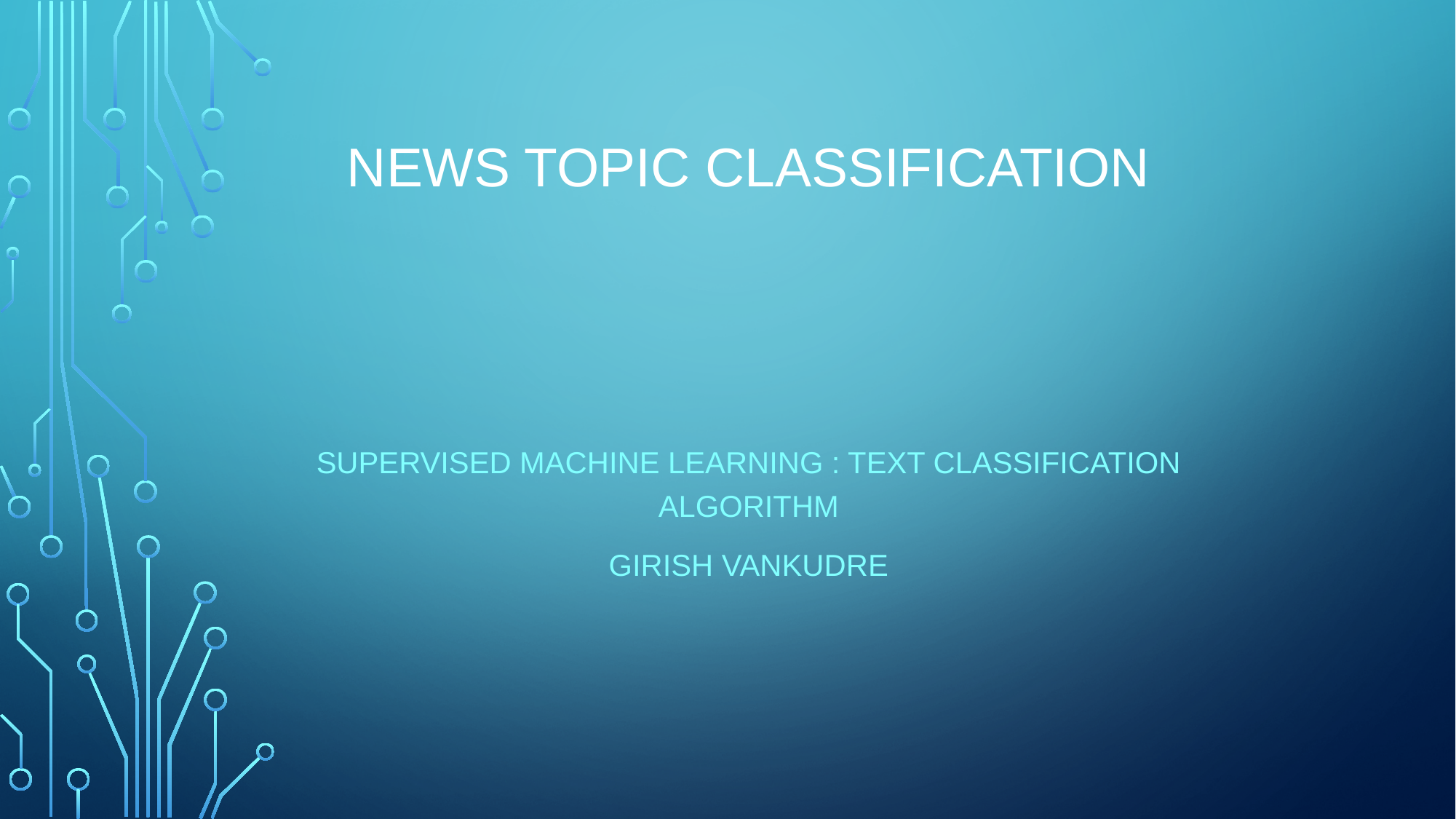

# News Topic classification

Supervised machine learning : Text Classification algorithm
Girish Vankudre